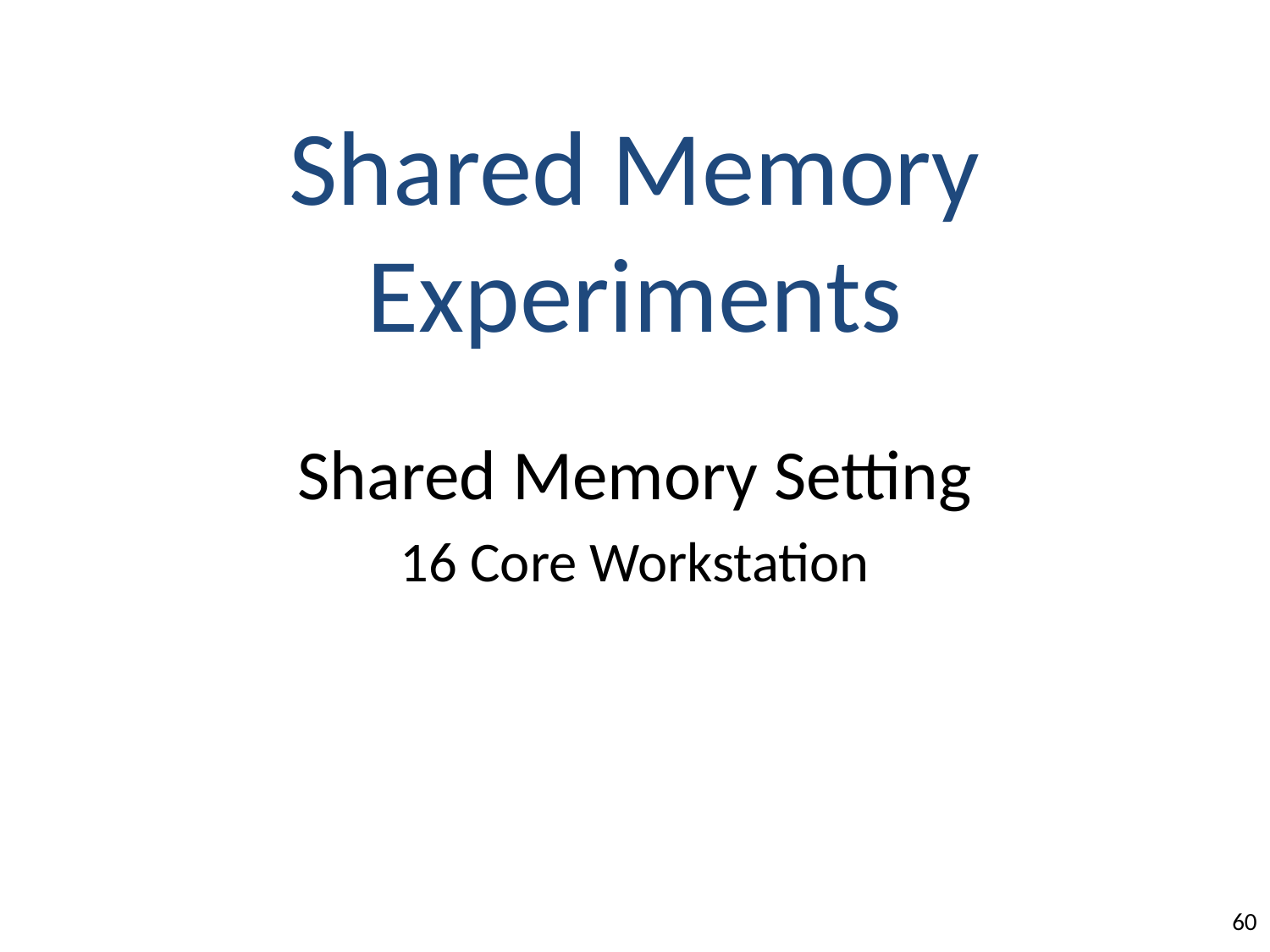

# Shared Memory Experiments
Shared Memory Setting
16 Core Workstation
60